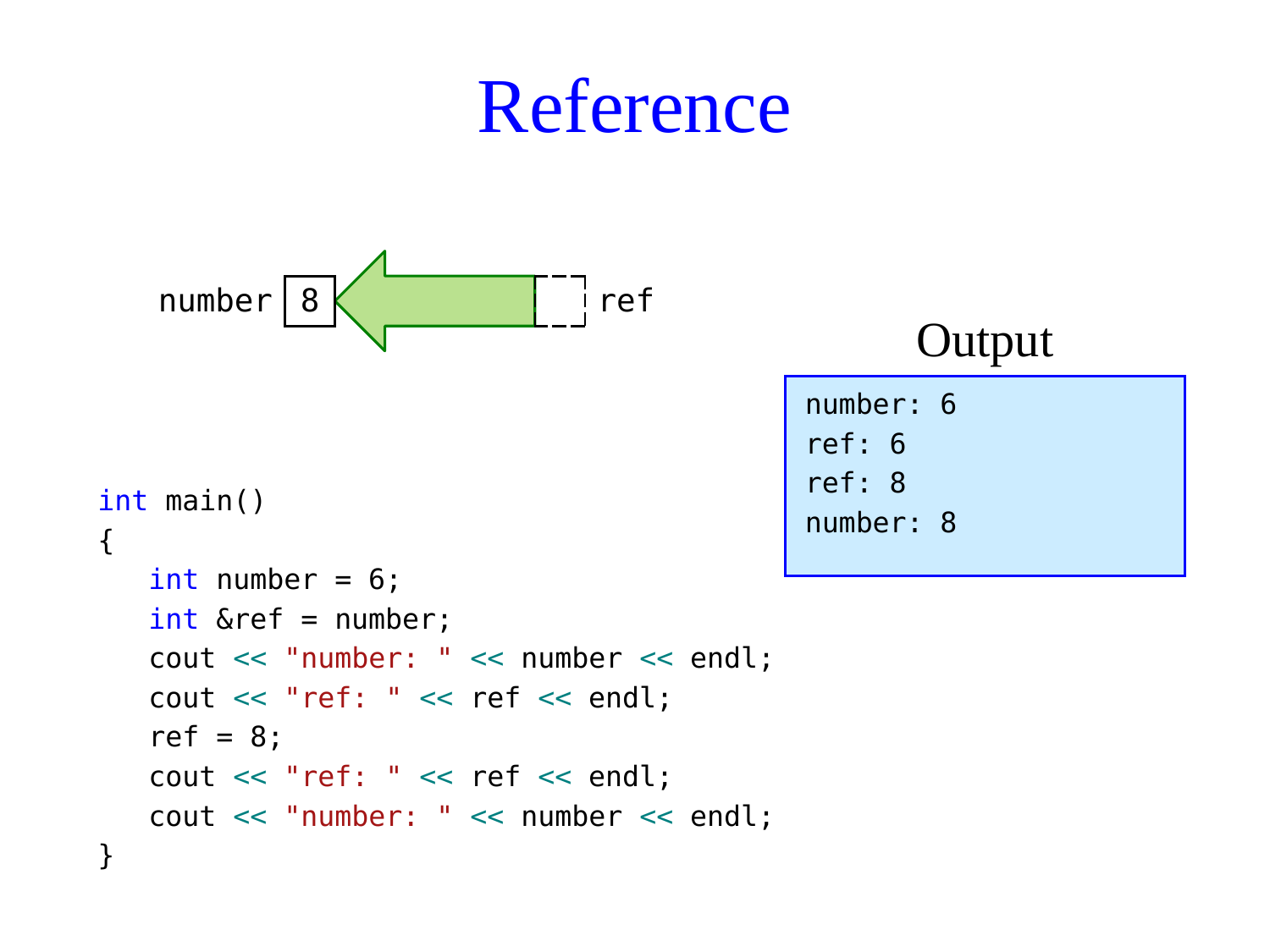

# Reference

| number | 8 |
| --- | --- |
|  | ref |
| --- | --- |
Output
number: 6
ref: 6
ref: 8
number: 8
int main()
{
   int number = 6;
   int &ref = number;
   cout << "number: " << number << endl;
   cout << "ref: " << ref << endl;
   ref = 8;
   cout << "ref: " << ref << endl;
   cout << "number: " << number << endl;
}